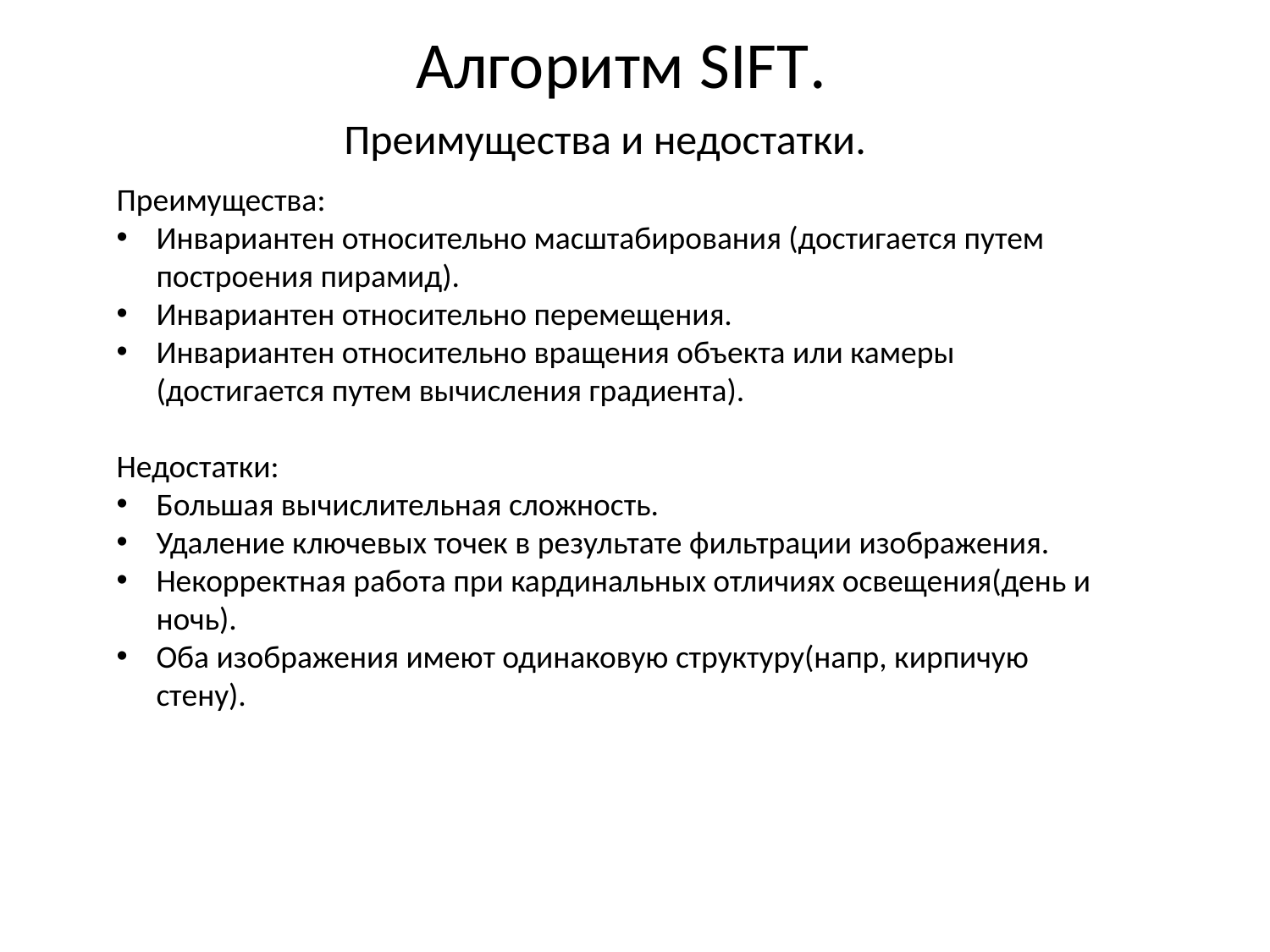

# Алгоритм SIFT.
Преимущества и недостатки.
Преимущества:
Инвариантен относительно масштабирования (достигается путем построения пирамид).
Инвариантен относительно перемещения.
Инвариантен относительно вращения объекта или камеры (достигается путем вычисления градиента).

Недостатки:
Большая вычислительная сложность.
Удаление ключевых точек в результате фильтрации изображения.
Некорректная работа при кардинальных отличиях освещения(день и ночь).
Оба изображения имеют одинаковую структуру(напр, кирпичую стену).